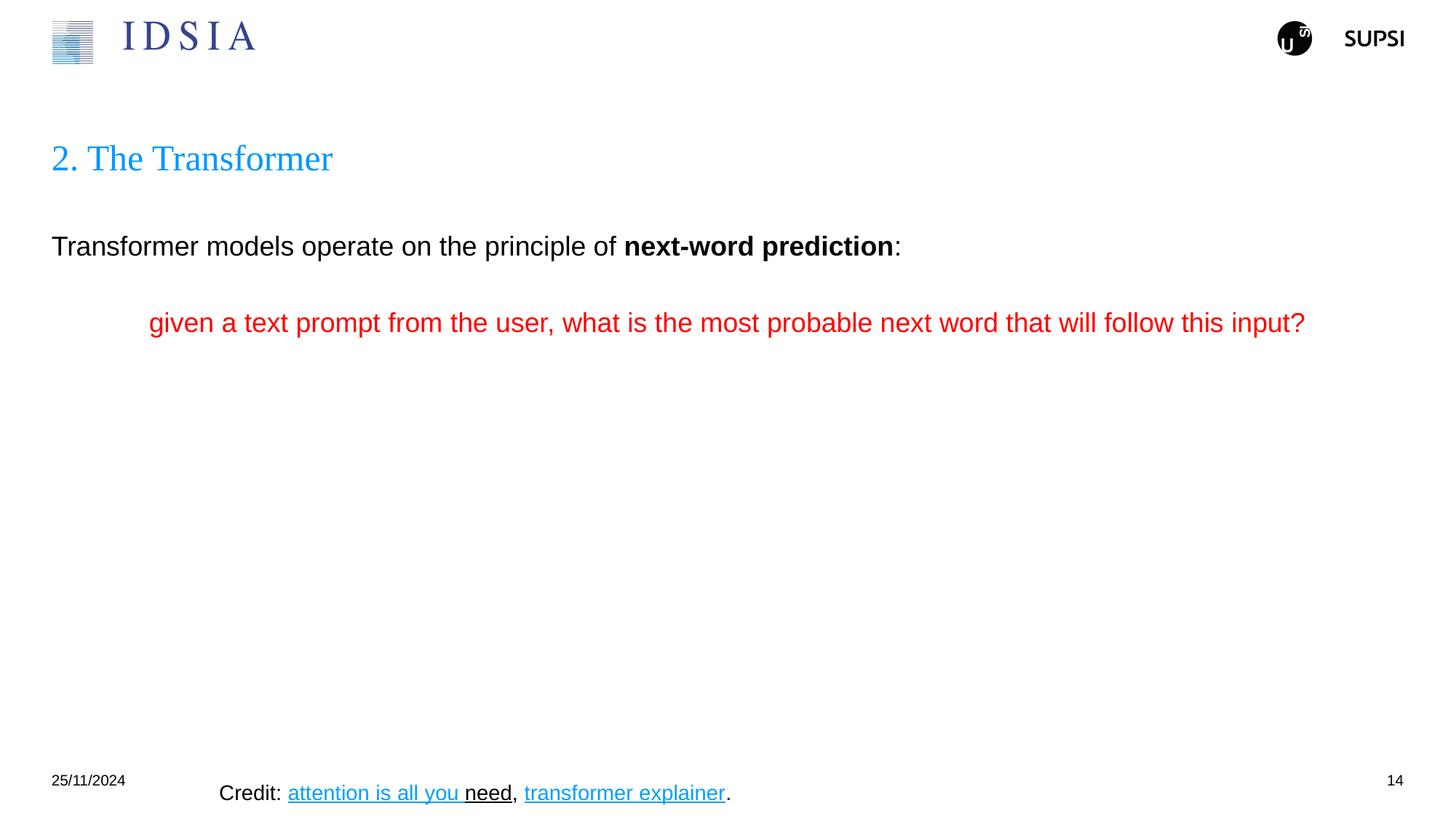

# 2. The Transformer
Transformer models operate on the principle of next-word prediction:

given a text prompt from the user, what is the most probable next word that will follow this input?
25/11/2024
14
Credit: attention is all you need, transformer explainer.